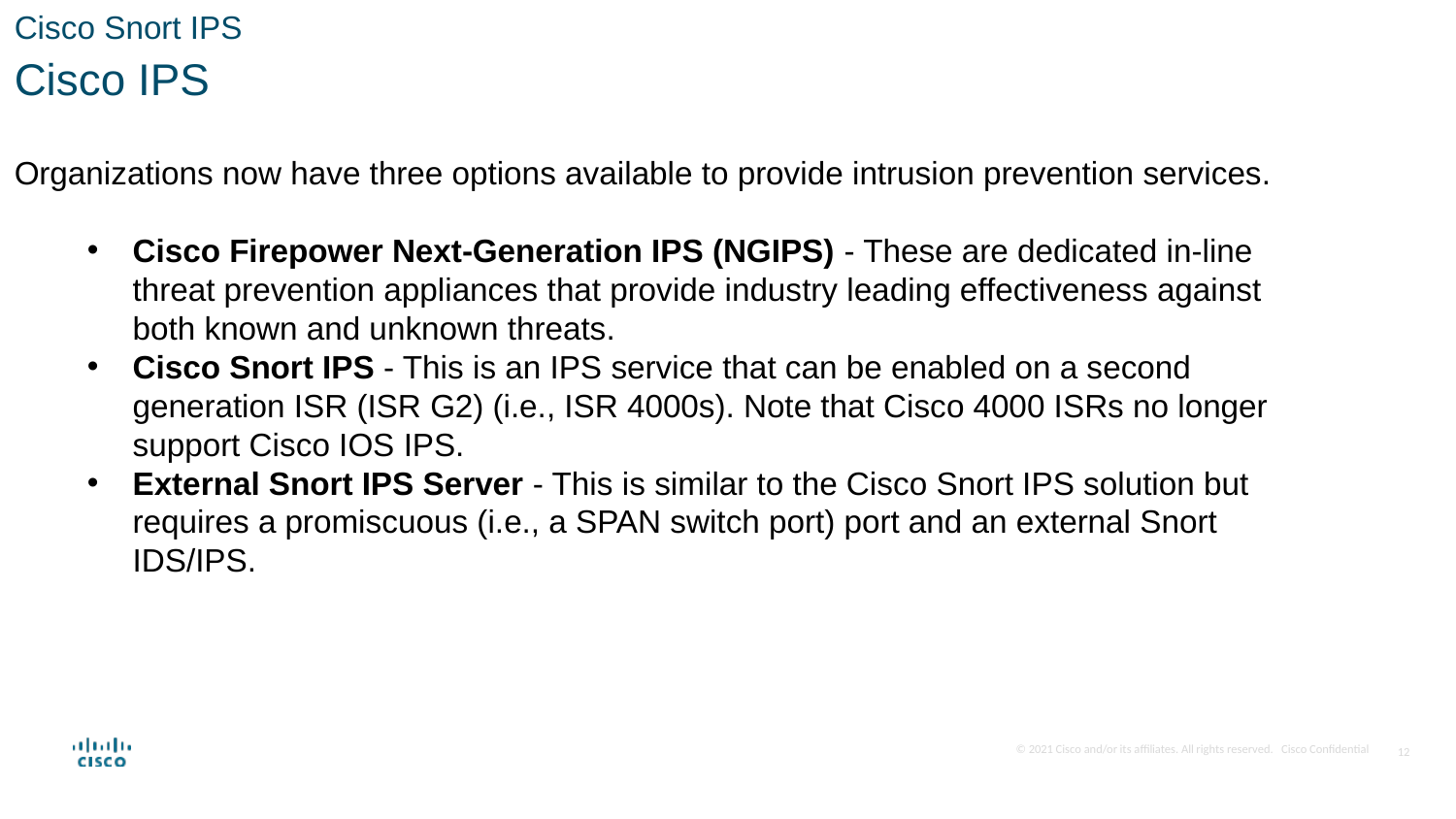

Cisco Snort IPS
Cisco IPS
Organizations now have three options available to provide intrusion prevention services.

Cisco Firepower Next-Generation IPS (NGIPS) - These are dedicated in-line threat prevention appliances that provide industry leading effectiveness against both known and unknown threats.
Cisco Snort IPS - This is an IPS service that can be enabled on a second generation ISR (ISR G2) (i.e., ISR 4000s). Note that Cisco 4000 ISRs no longer support Cisco IOS IPS.
External Snort IPS Server - This is similar to the Cisco Snort IPS solution but requires a promiscuous (i.e., a SPAN switch port) port and an external Snort IDS/IPS.
12